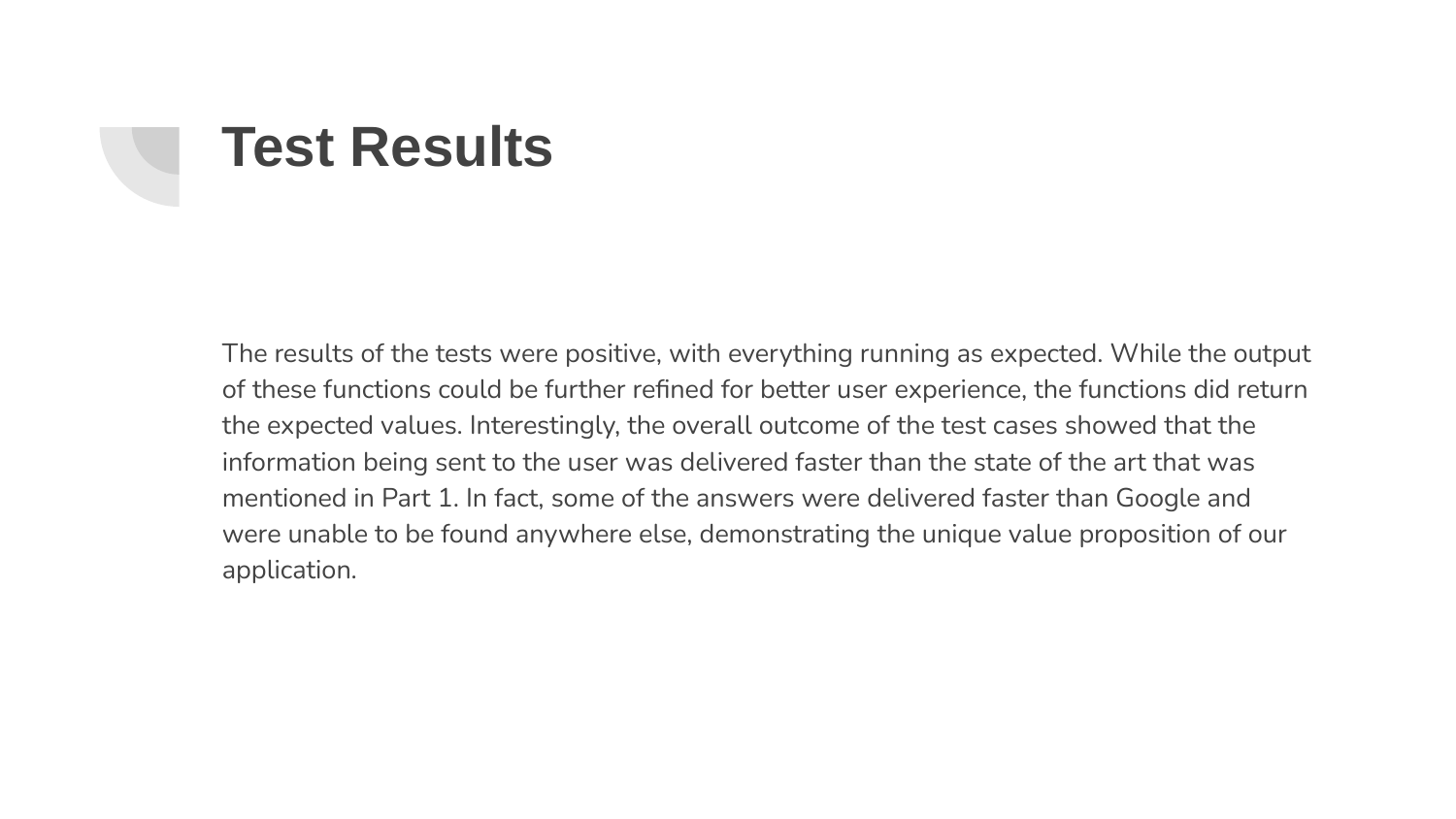

# Test Results
The results of the tests were positive, with everything running as expected. While the output of these functions could be further refined for better user experience, the functions did return the expected values. Interestingly, the overall outcome of the test cases showed that the information being sent to the user was delivered faster than the state of the art that was mentioned in Part 1. In fact, some of the answers were delivered faster than Google and were unable to be found anywhere else, demonstrating the unique value proposition of our application.